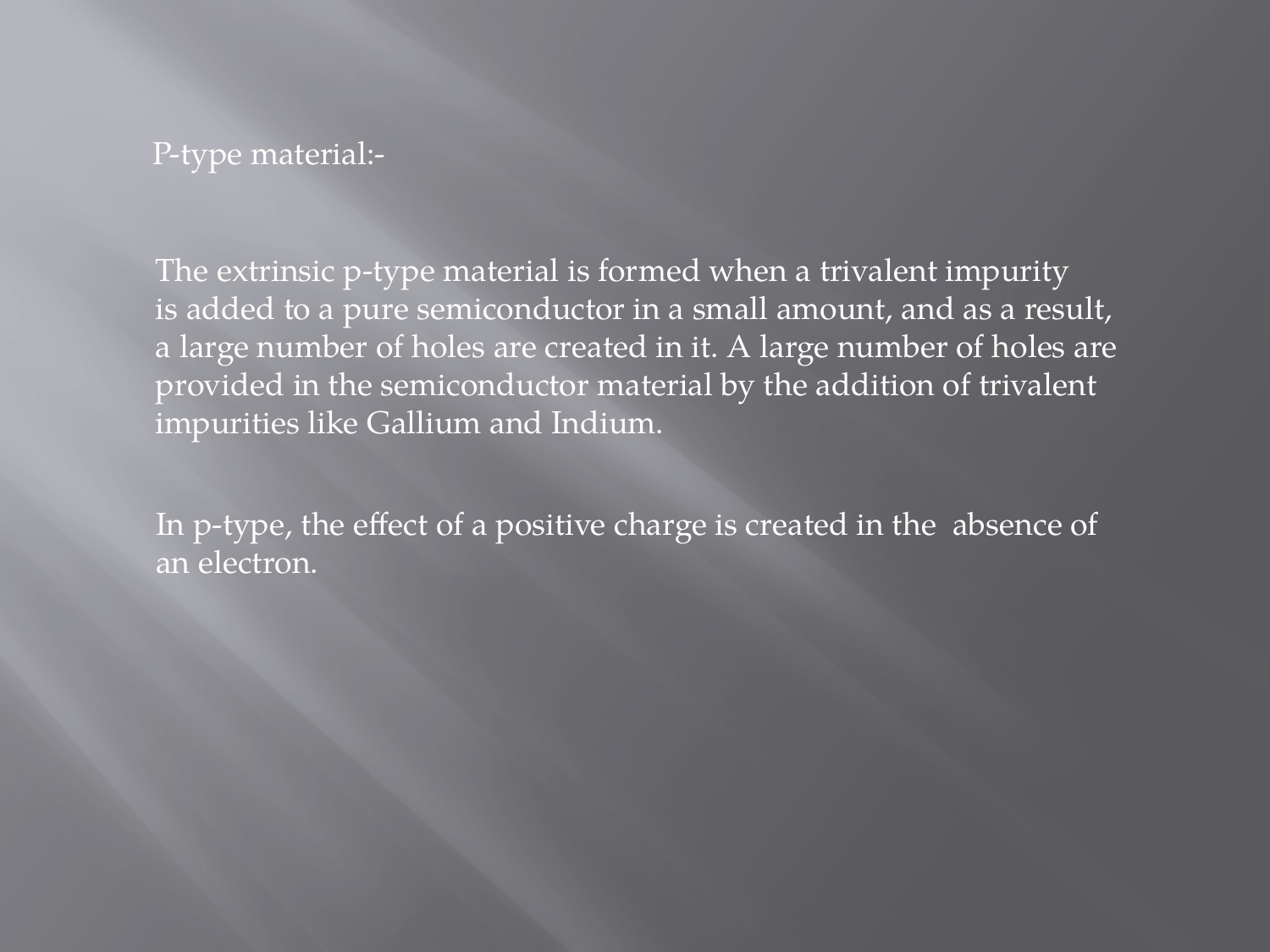

P-type material:-
The extrinsic p-type material is formed when a trivalent impurity
is added to a pure semiconductor in a small amount, and as a result,
a large number of holes are created in it. A large number of holes are
provided in the semiconductor material by the addition of trivalent
impurities like Gallium and Indium.
In p-type, the effect of a positive charge is created in the  absence of
an electron.